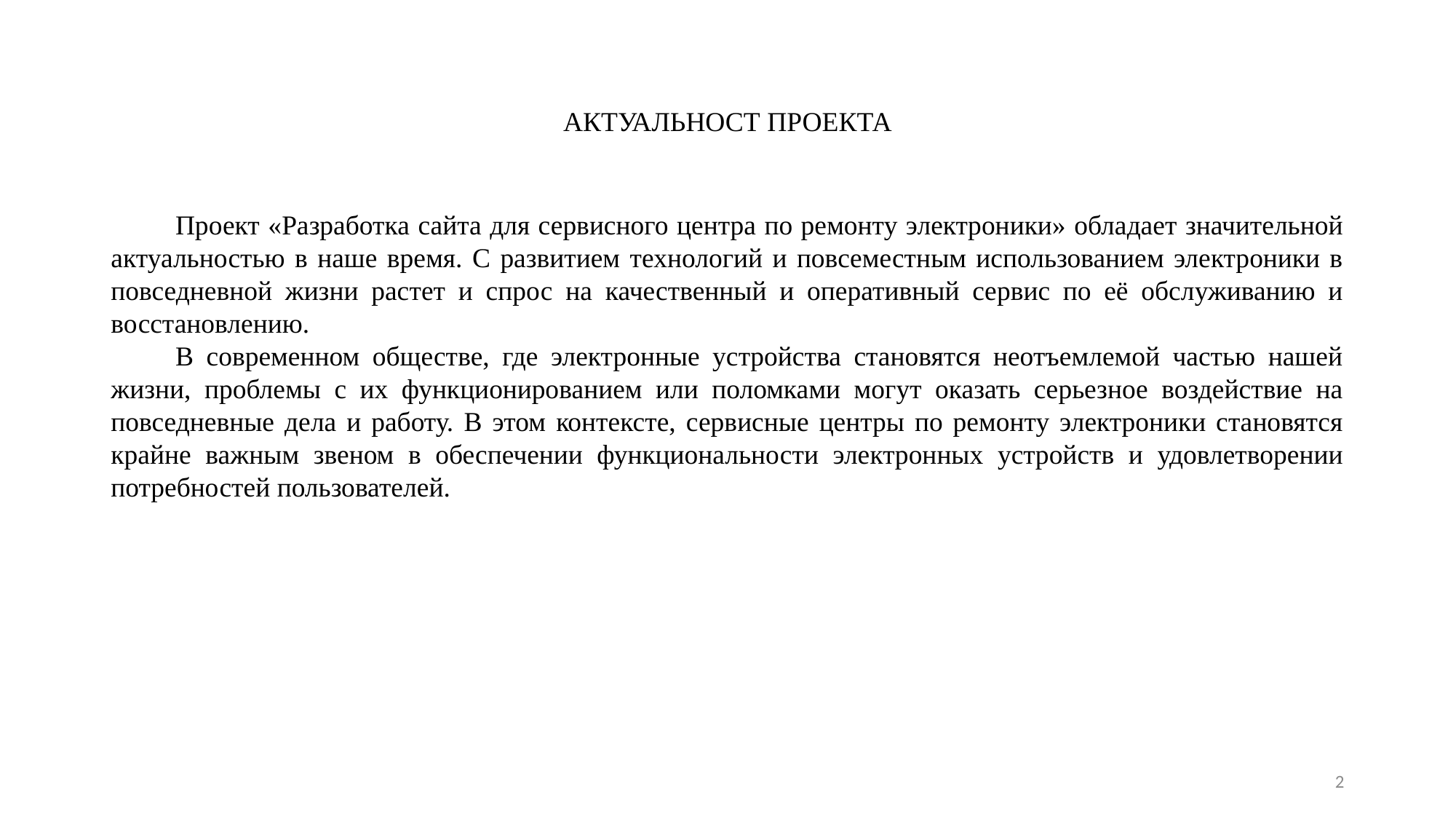

# АКТУАЛЬНОСТ ПРОЕКТА
Проект «Разработка сайта для сервисного центра по ремонту электроники» обладает значительной актуальностью в наше время. С развитием технологий и повсеместным использованием электроники в повседневной жизни растет и спрос на качественный и оперативный сервис по её обслуживанию и восстановлению.
В современном обществе, где электронные устройства становятся неотъемлемой частью нашей жизни, проблемы с их функционированием или поломками могут оказать серьезное воздействие на повседневные дела и работу. В этом контексте, сервисные центры по ремонту электроники становятся крайне важным звеном в обеспечении функциональности электронных устройств и удовлетворении потребностей пользователей.
2